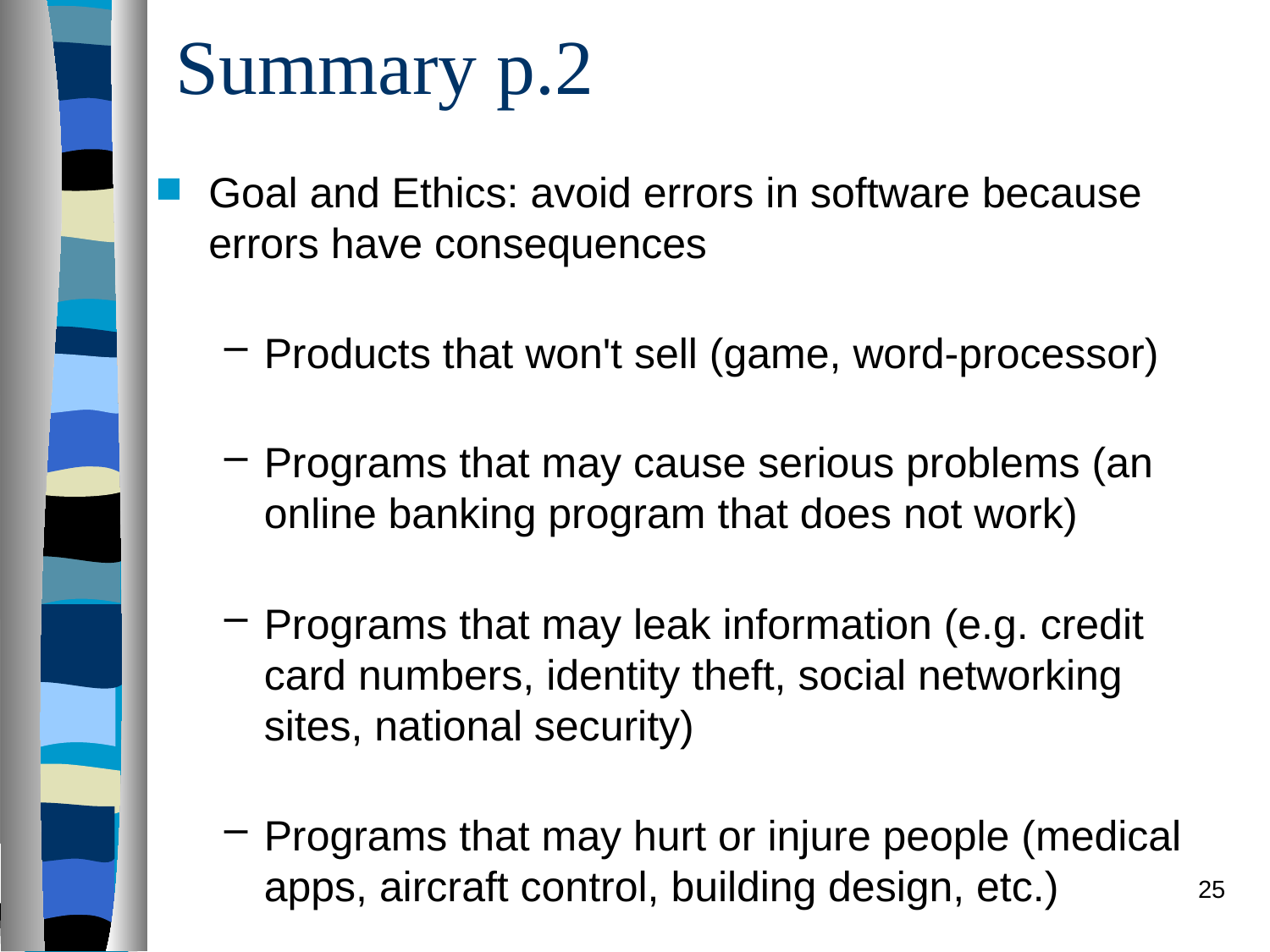

# Summary p.2
Goal and Ethics: avoid errors in software because errors have consequences
Products that won't sell (game, word-processor)
Programs that may cause serious problems (an online banking program that does not work)
Programs that may leak information (e.g. credit card numbers, identity theft, social networking sites, national security)
Programs that may hurt or injure people (medical apps, aircraft control, building design, etc.)
25